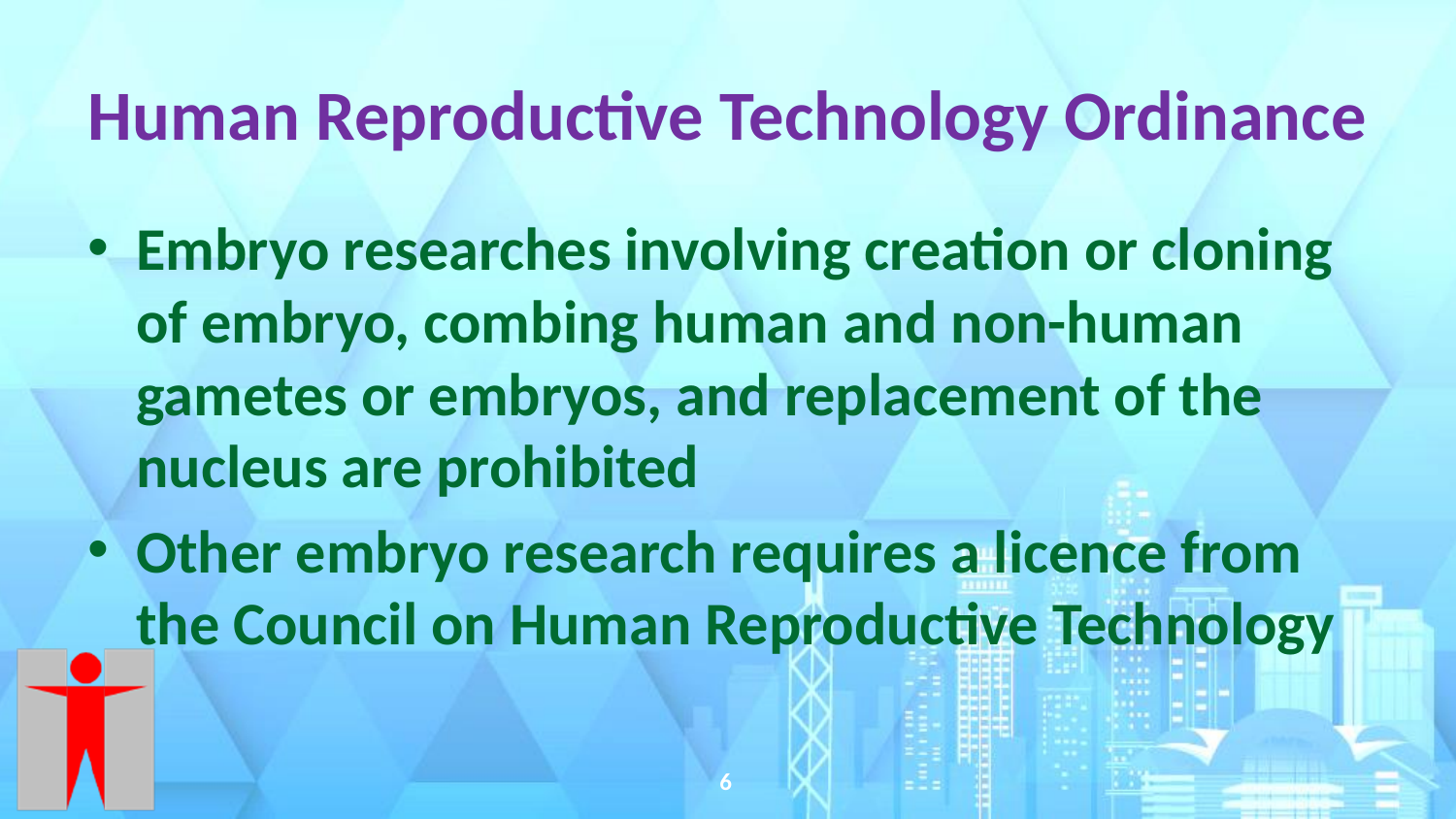

# Human Reproductive Technology Ordinance
Embryo researches involving creation or cloning of embryo, combing human and non-human gametes or embryos, and replacement of the nucleus are prohibited
Other embryo research requires a licence from the Council on Human Reproductive Technology
6